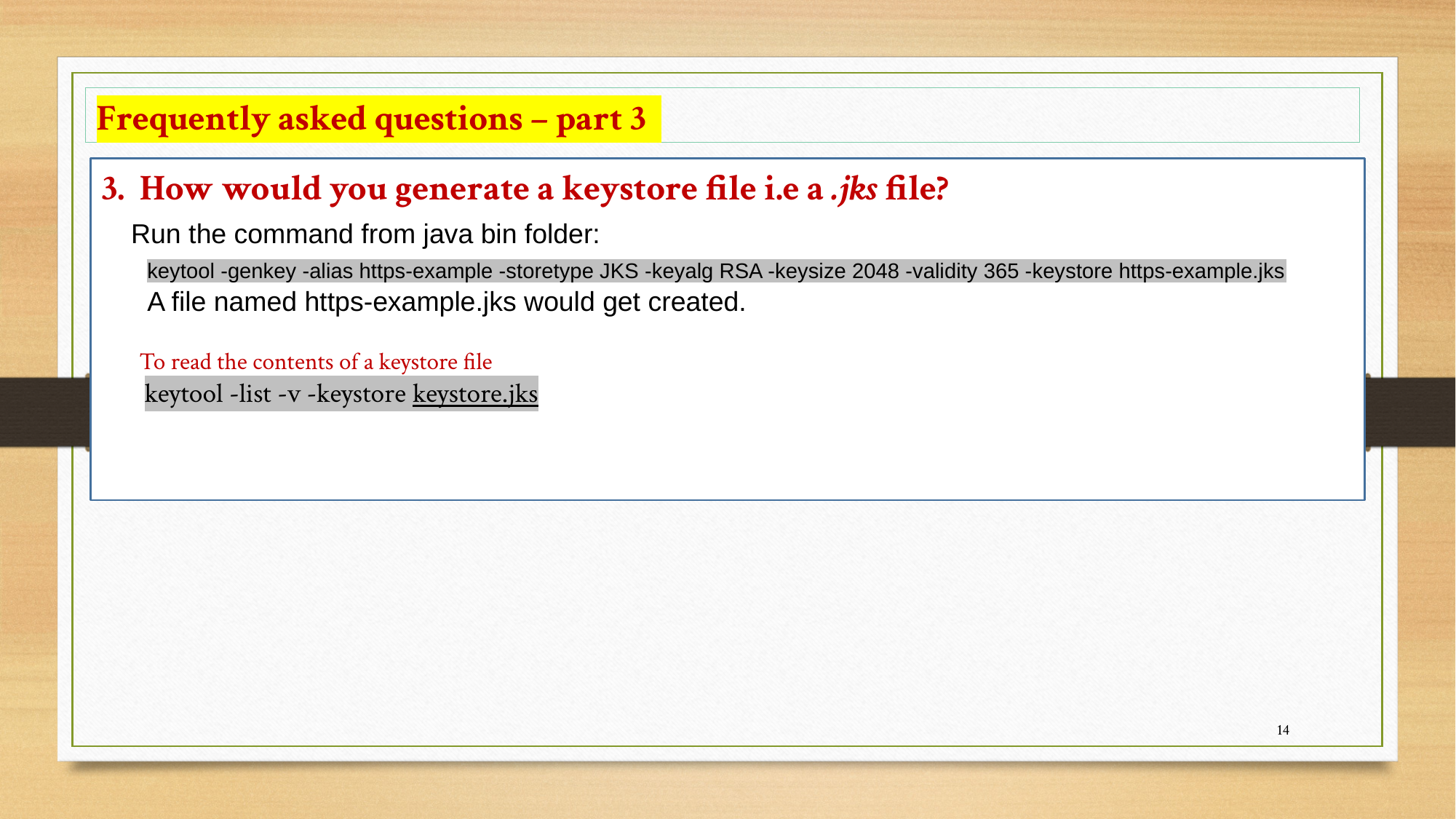

Frequently asked questions – part 3
3.  How would you generate a keystore file i.e a .jks file?
    Run the command from java bin folder:
      keytool -genkey -alias https-example -storetype JKS -keyalg RSA -keysize 2048 -validity 365 -keystore https-example.jks
      A file named https-example.jks would get created.

       To read the contents of a keystore file
       keytool -list -v -keystore keystore.jks

14